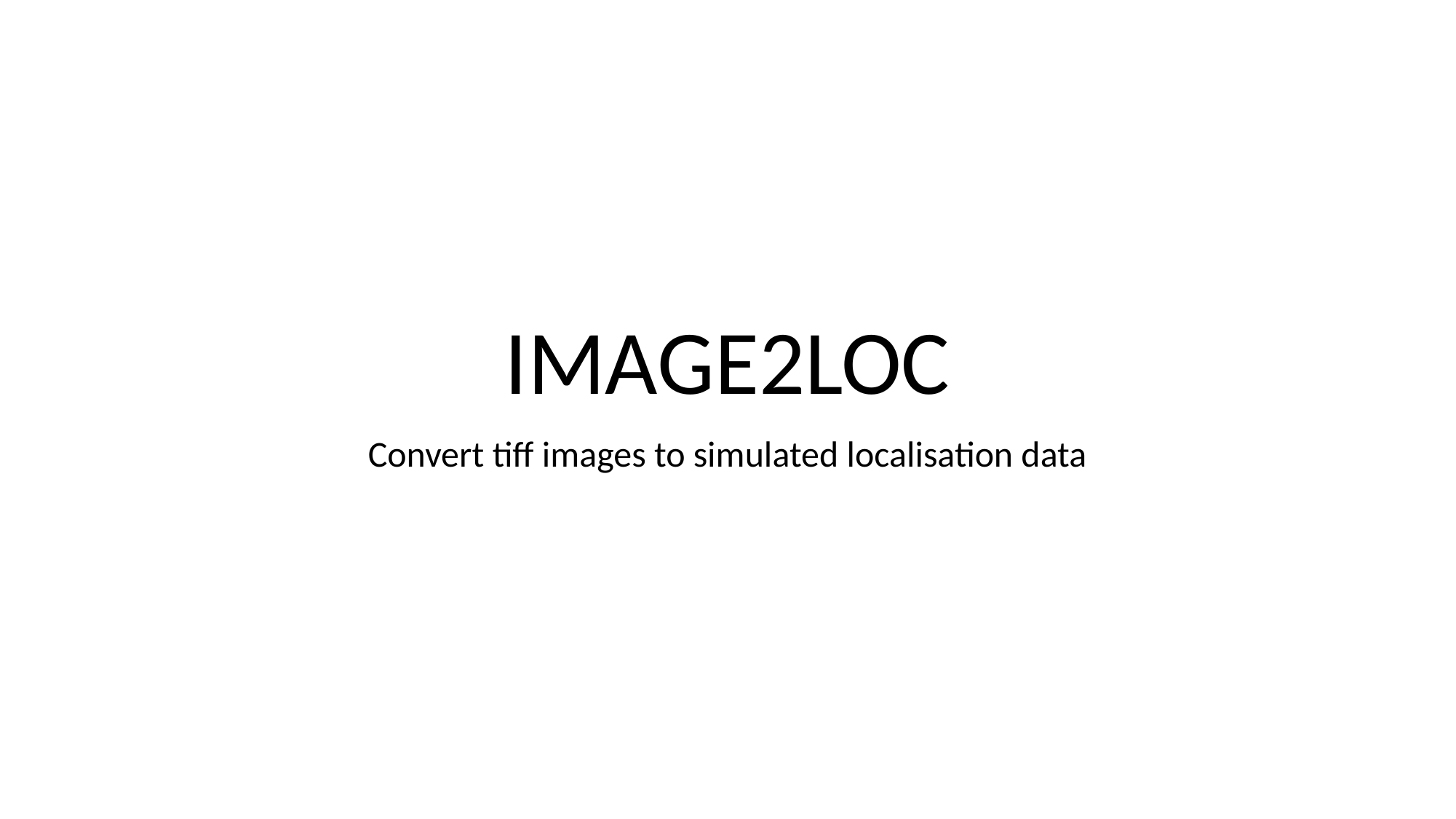

# IMAGE2LOC
Convert tiff images to simulated localisation data